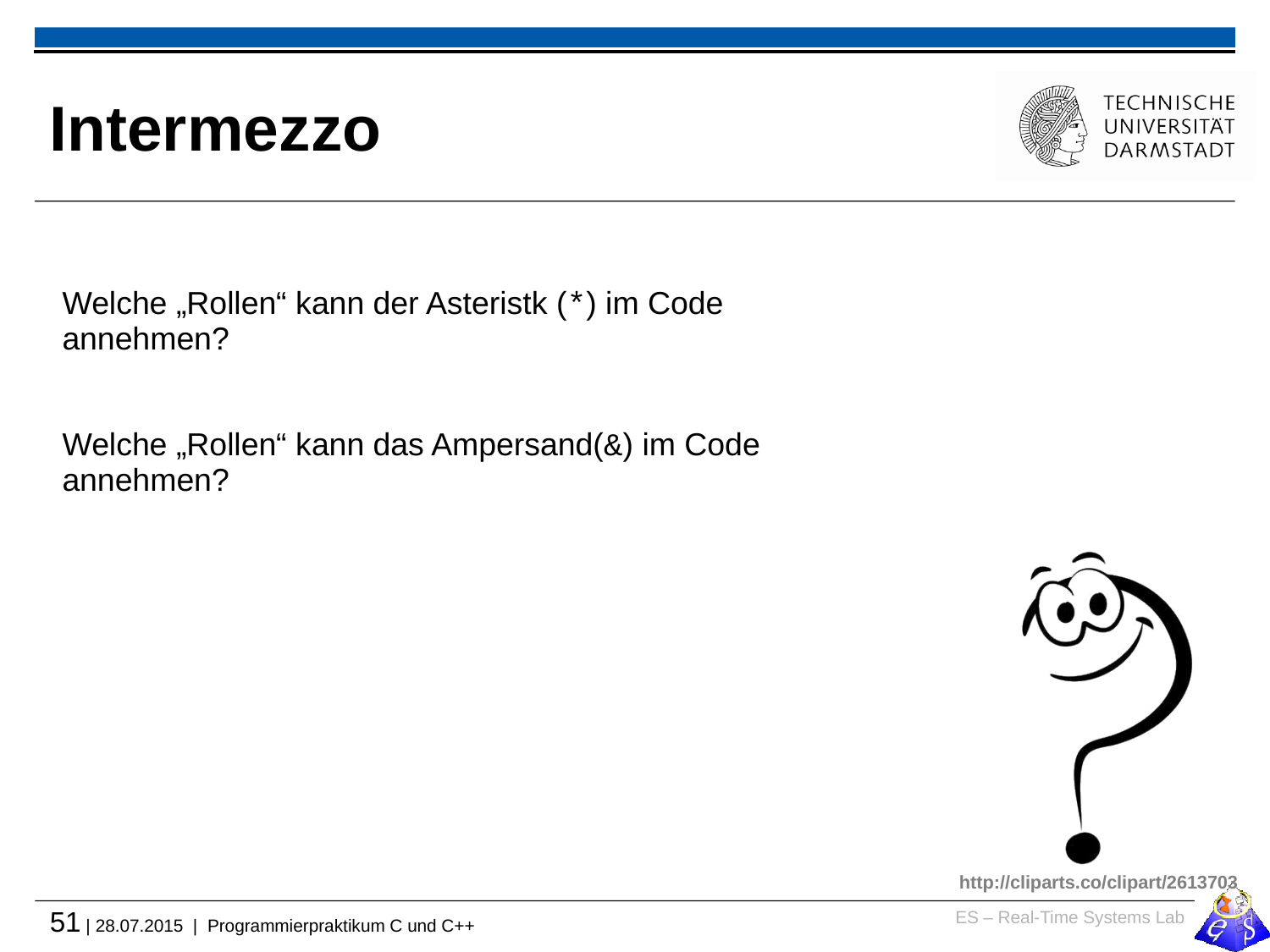

# Intermezzo
Welche „Rollen“ kann der Asteristk (*) im Code annehmen?

Welche „Rollen“ kann das Ampersand(&) im Code annehmen?